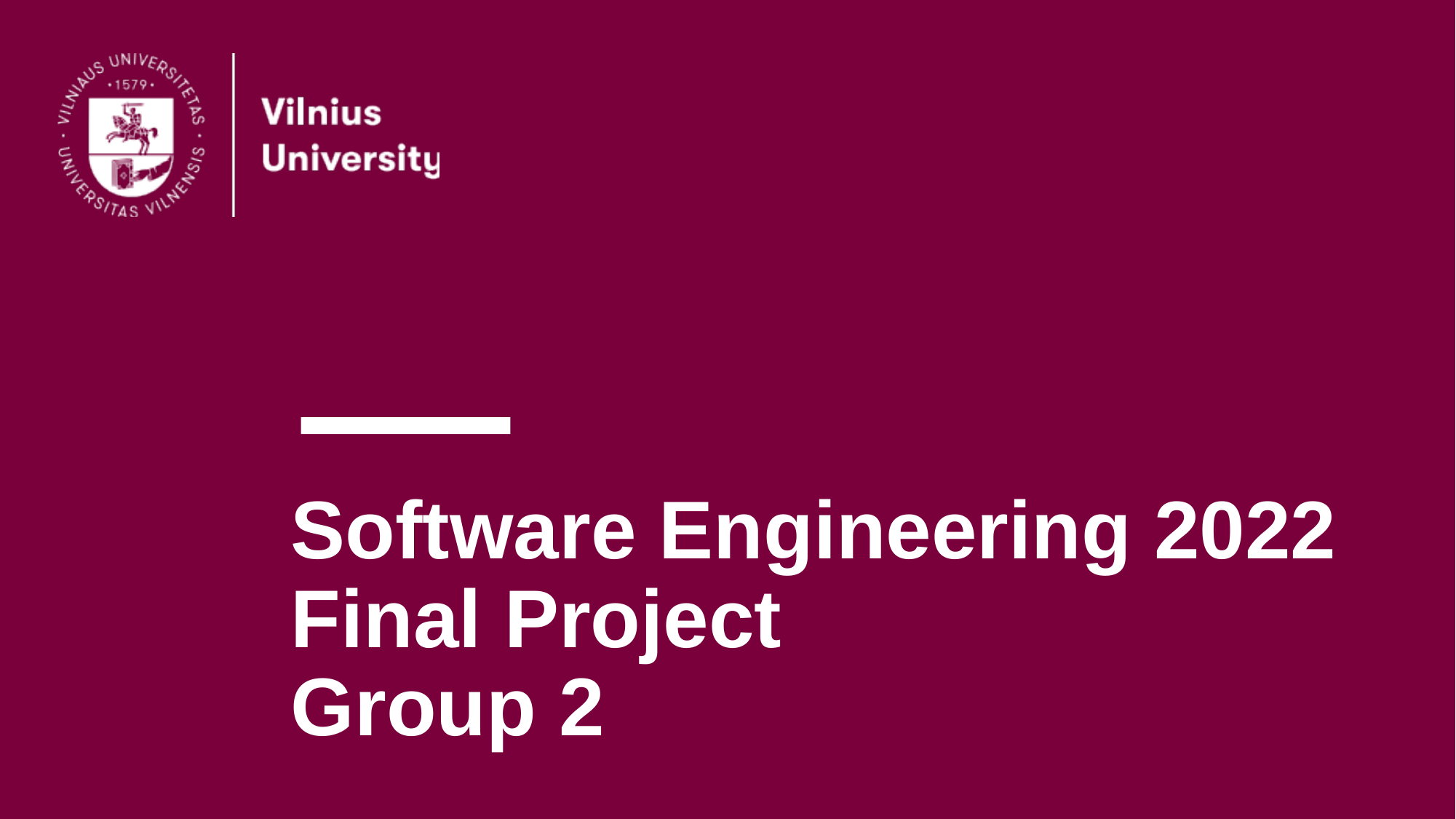

# Software Engineering 2022 Final Project Group 2